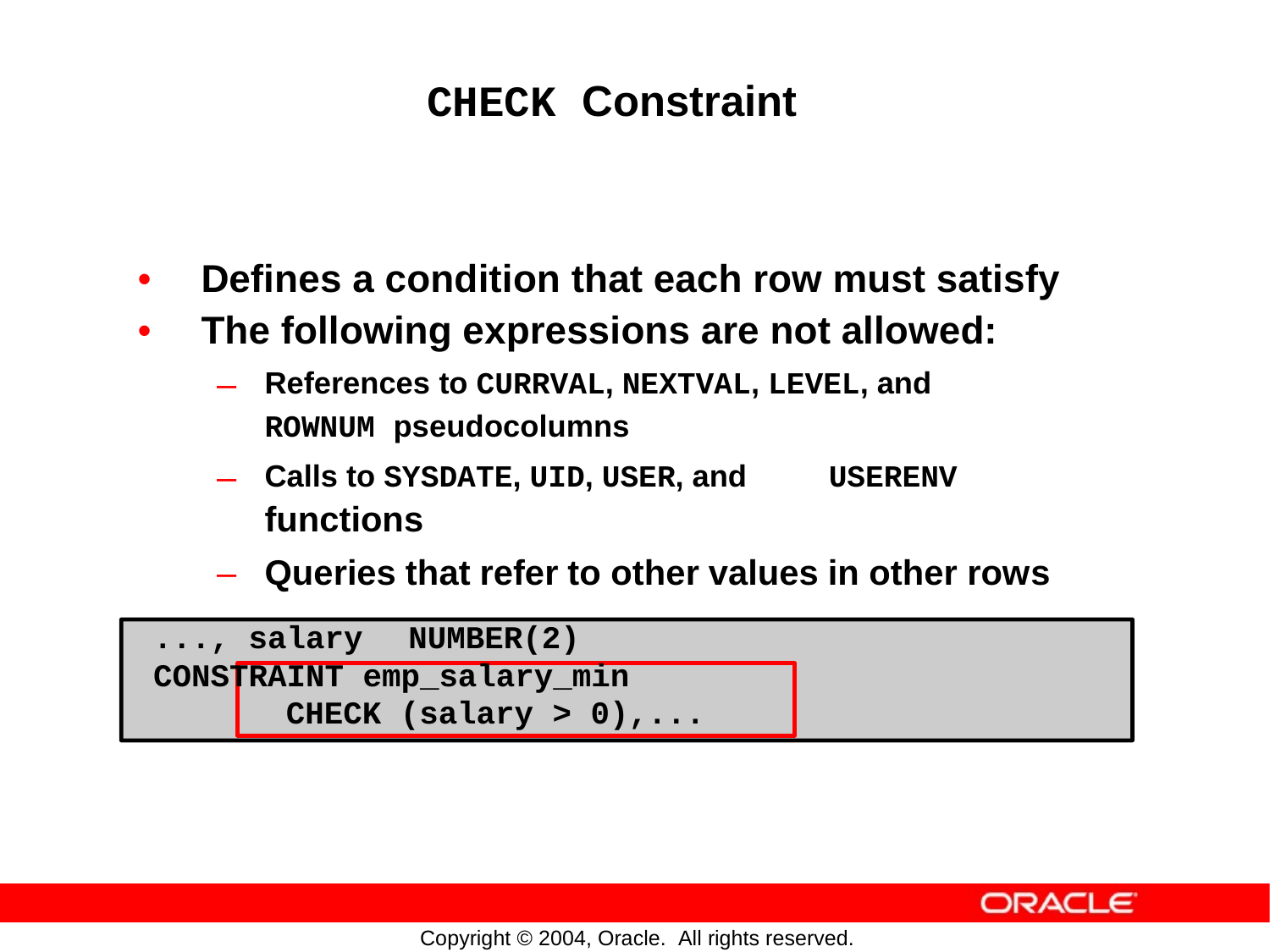

CHECK Constraint
•
•
Defines a condition that each row must satisfy
The following expressions are not allowed:
–
References to CURRVAL, NEXTVAL, LEVEL, and
ROWNUM pseudocolumns
–
Calls to SYSDATE, UID, USER, and
functions
USERENV
–
Queries
that
refer
to
other
values
in
other
rows

..., salary  NUMBER(2)
CONSTRAINT emp_salary_min
CHECK (salary > 0),...

Copyright © 2004, Oracle.  All rights reserved.